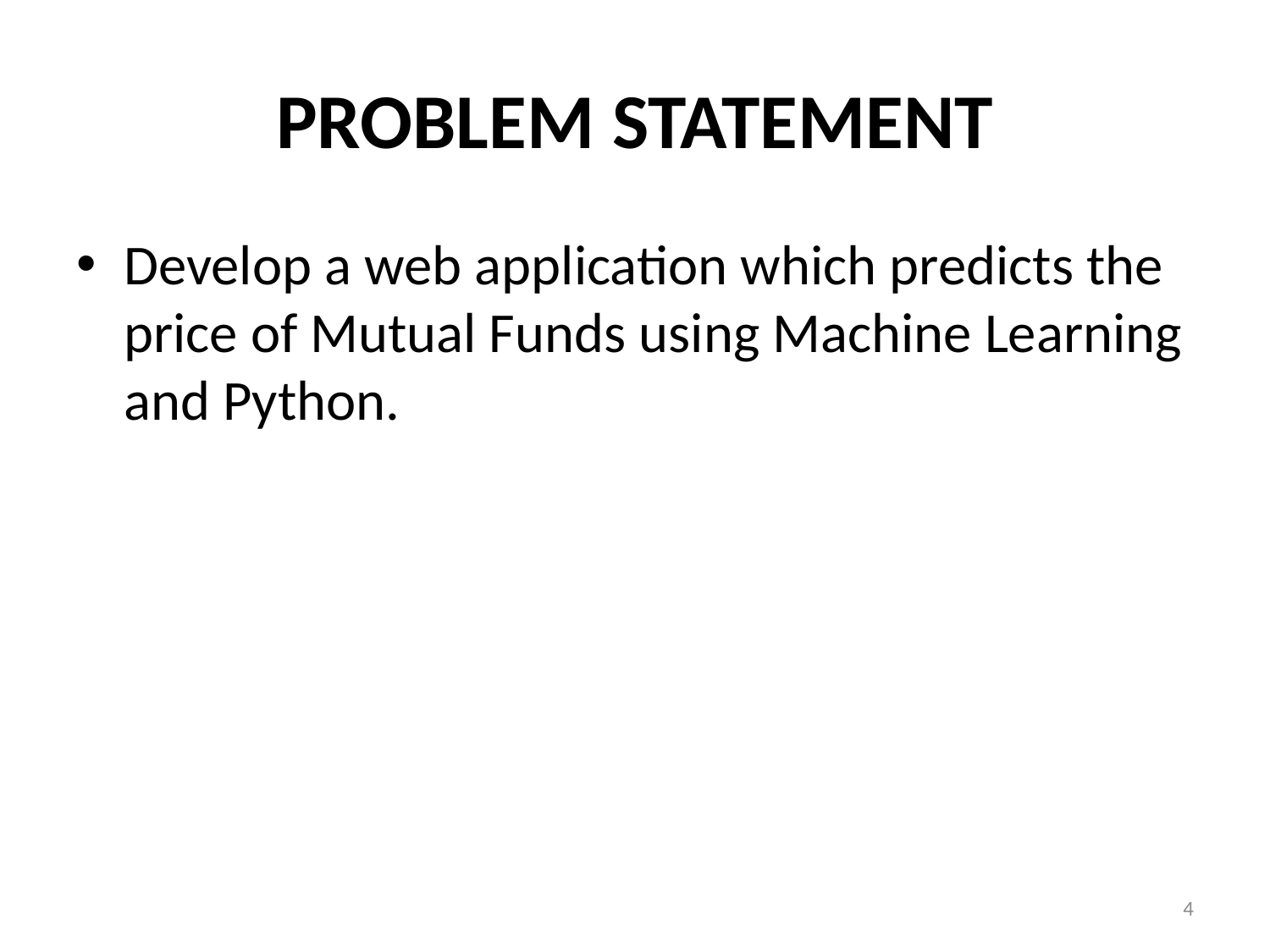

# problem statement
Develop a web application which predicts the price of Mutual Funds using Machine Learning and Python.
4